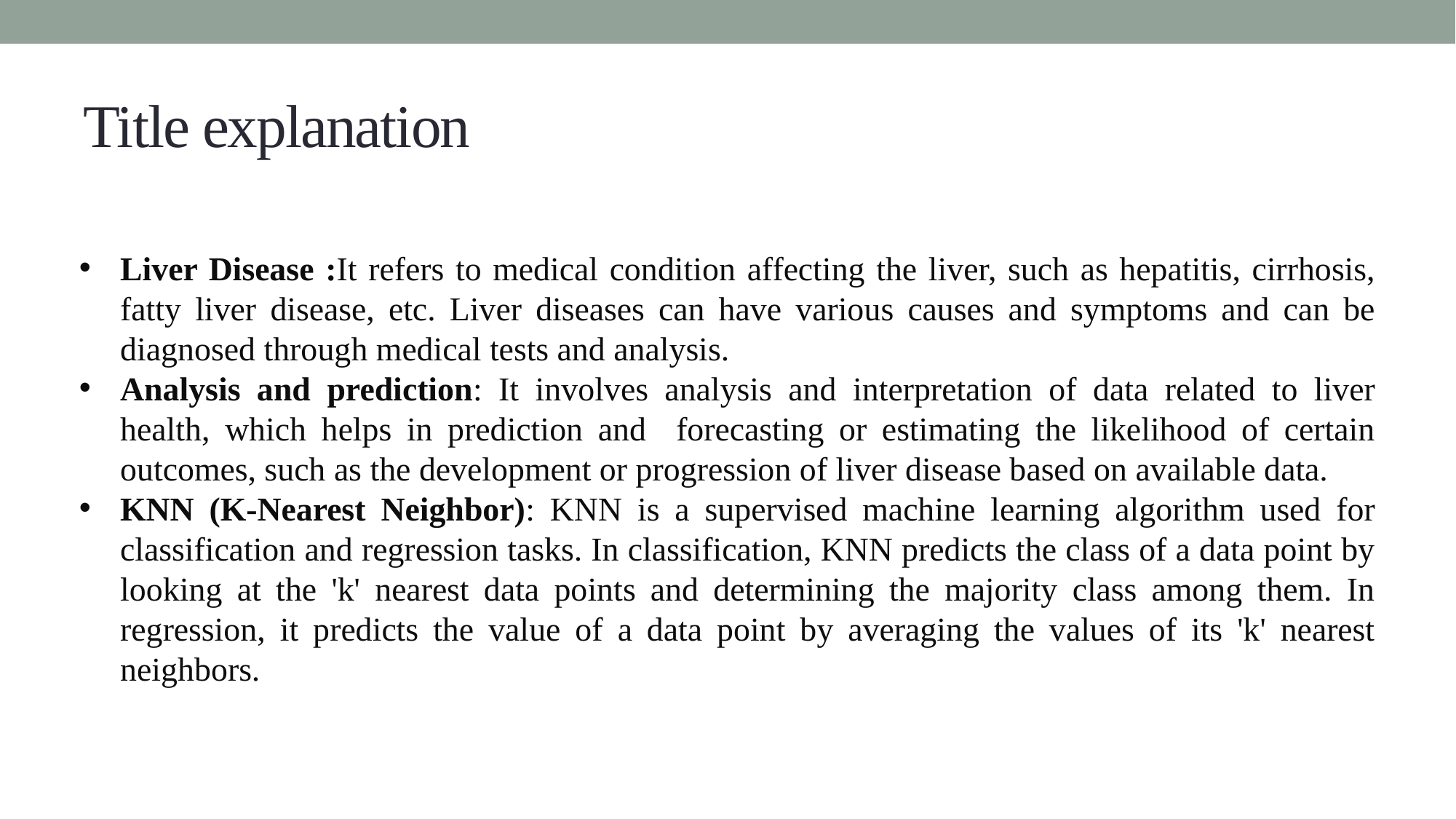

# Title explanation
Liver Disease :It refers to medical condition affecting the liver, such as hepatitis, cirrhosis, fatty liver disease, etc. Liver diseases can have various causes and symptoms and can be diagnosed through medical tests and analysis.
Analysis and prediction: It involves analysis and interpretation of data related to liver health, which helps in prediction and  forecasting or estimating the likelihood of certain outcomes, such as the development or progression of liver disease based on available data.
KNN (K-Nearest Neighbor): KNN is a supervised machine learning algorithm used for classification and regression tasks. In classification, KNN predicts the class of a data point by looking at the 'k' nearest data points and determining the majority class among them. In regression, it predicts the value of a data point by averaging the values of its 'k' nearest neighbors.